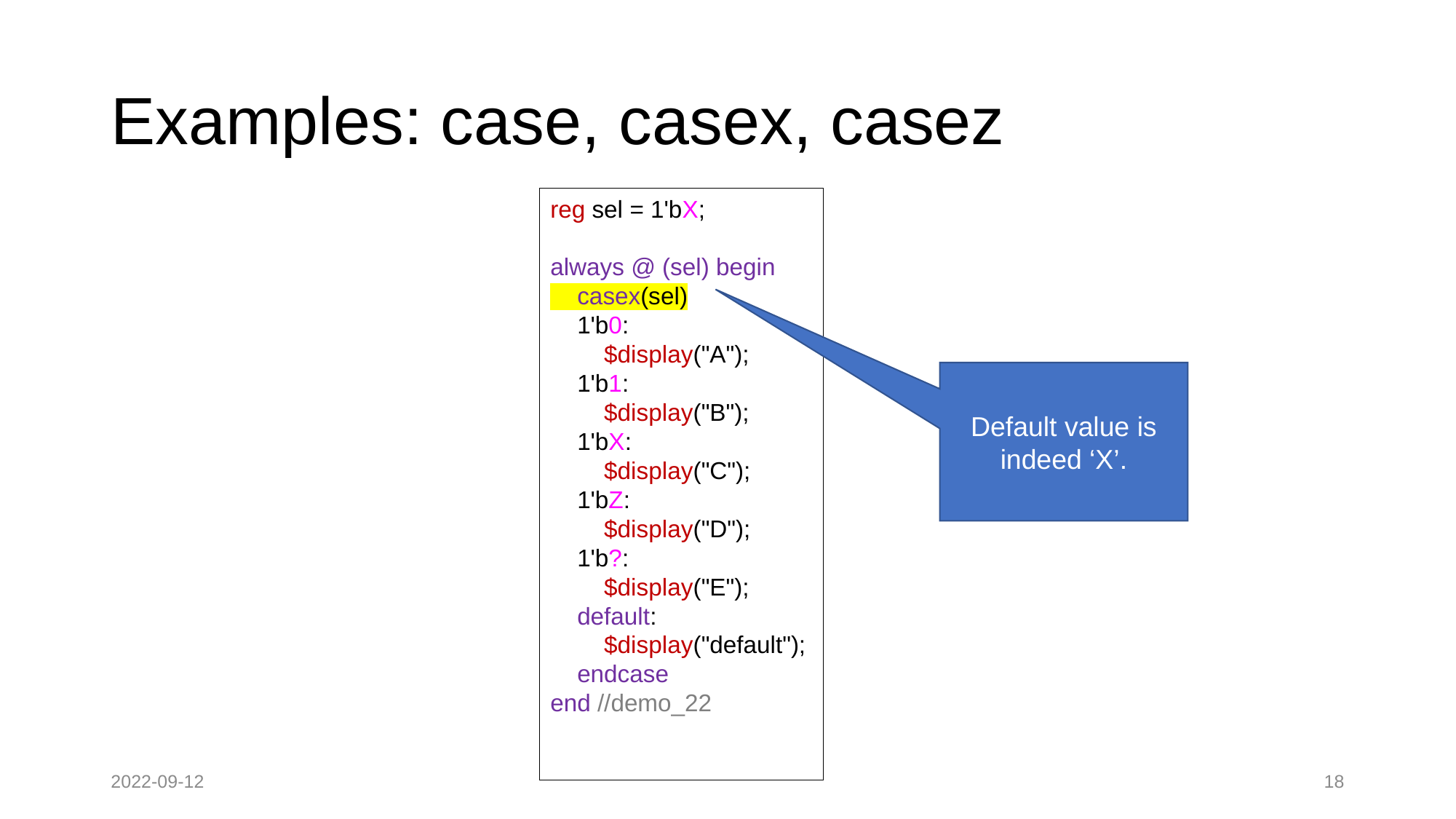

# Examples: case, casex, casez
reg sel = 1'bX;

always @ (sel) begin
    casex(sel)
    1'b0:
        $display("A");
    1'b1:
        $display("B");
    1'bX:
        $display("C");
    1'bZ:
        $display("D");
    1'b?:
        $display("E");
    default:
        $display("default");
    endcase
end //demo_22

always doesn’t trigger
Default value is indeed ‘X’.

2022-09-12
18